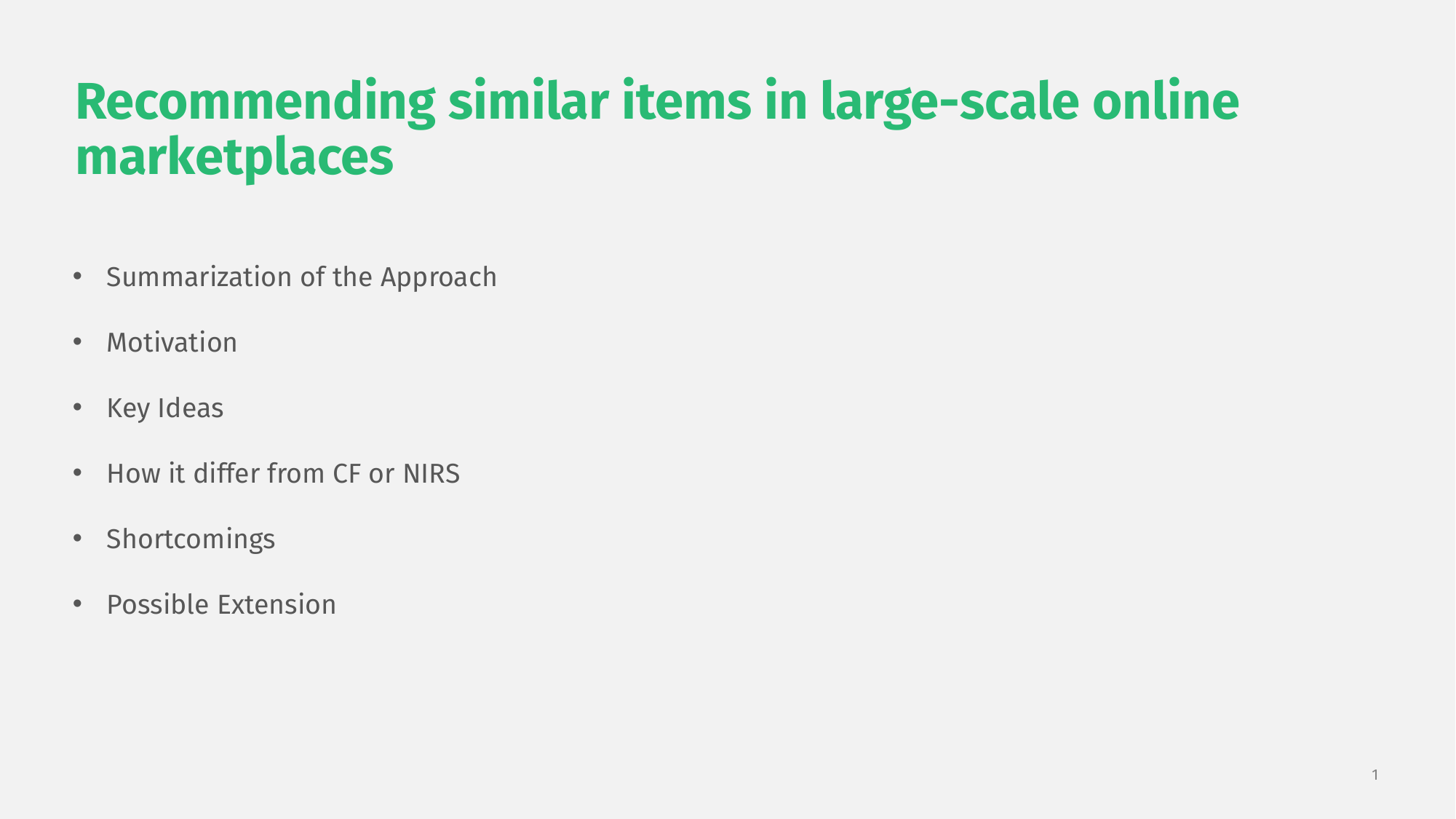

# Recommending similar items in large-scale online marketplaces
Summarization of the Approach

Motivation

Key Ideas

How it differ from CF or NIRS

Shortcomings

Possible Extension